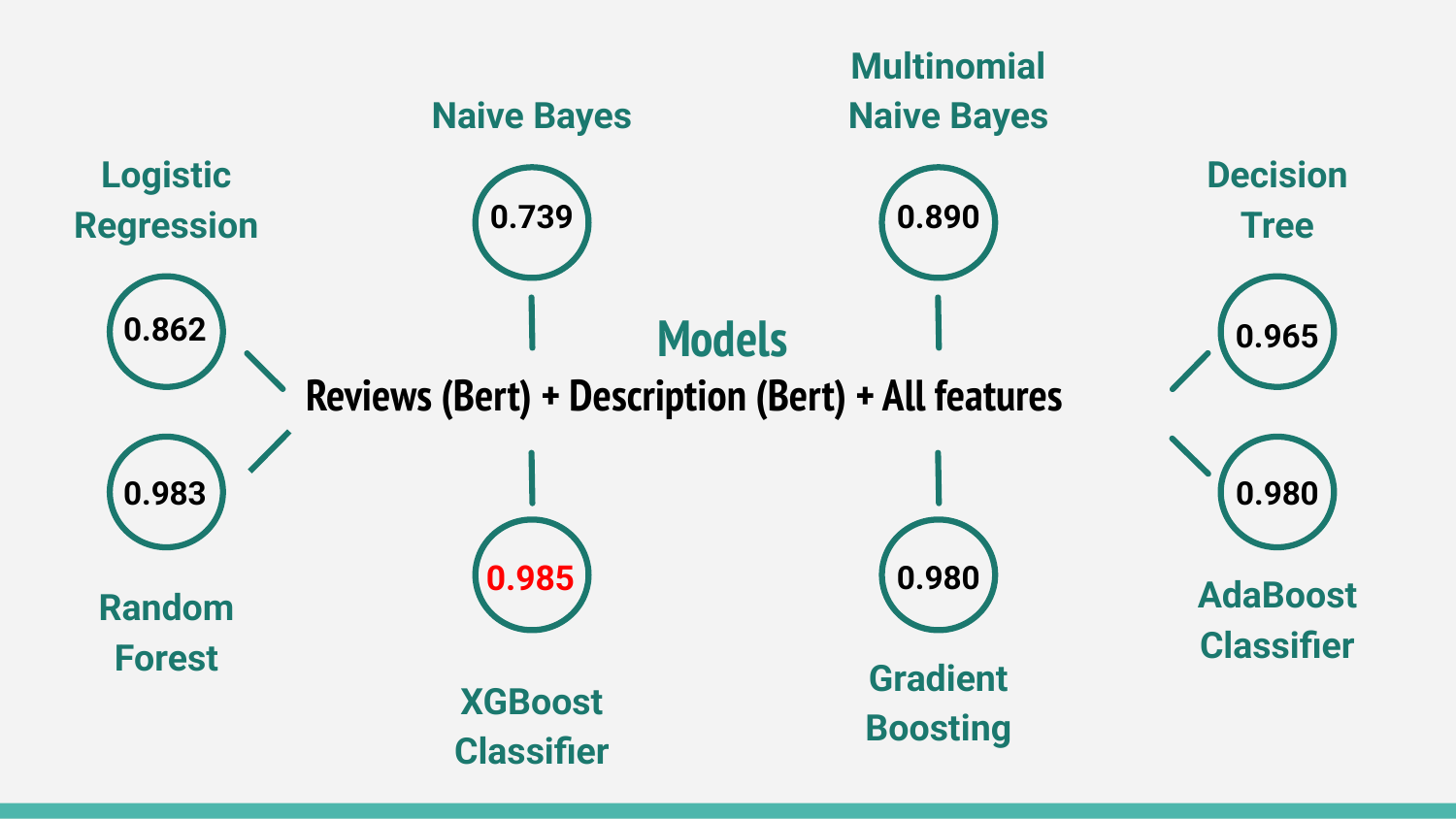

Naive Bayes

Multinomial Naive Bayes

Logistic Regression

Decision Tree

0.739
0.890
# Models
Reviews (Bert) + Description (Bert) + All features
0.862
0.965

Random Forest

AdaBoost Classifier

0.983
0.980

0.985
XGBoost Classifier

Gradient Boosting
0.980